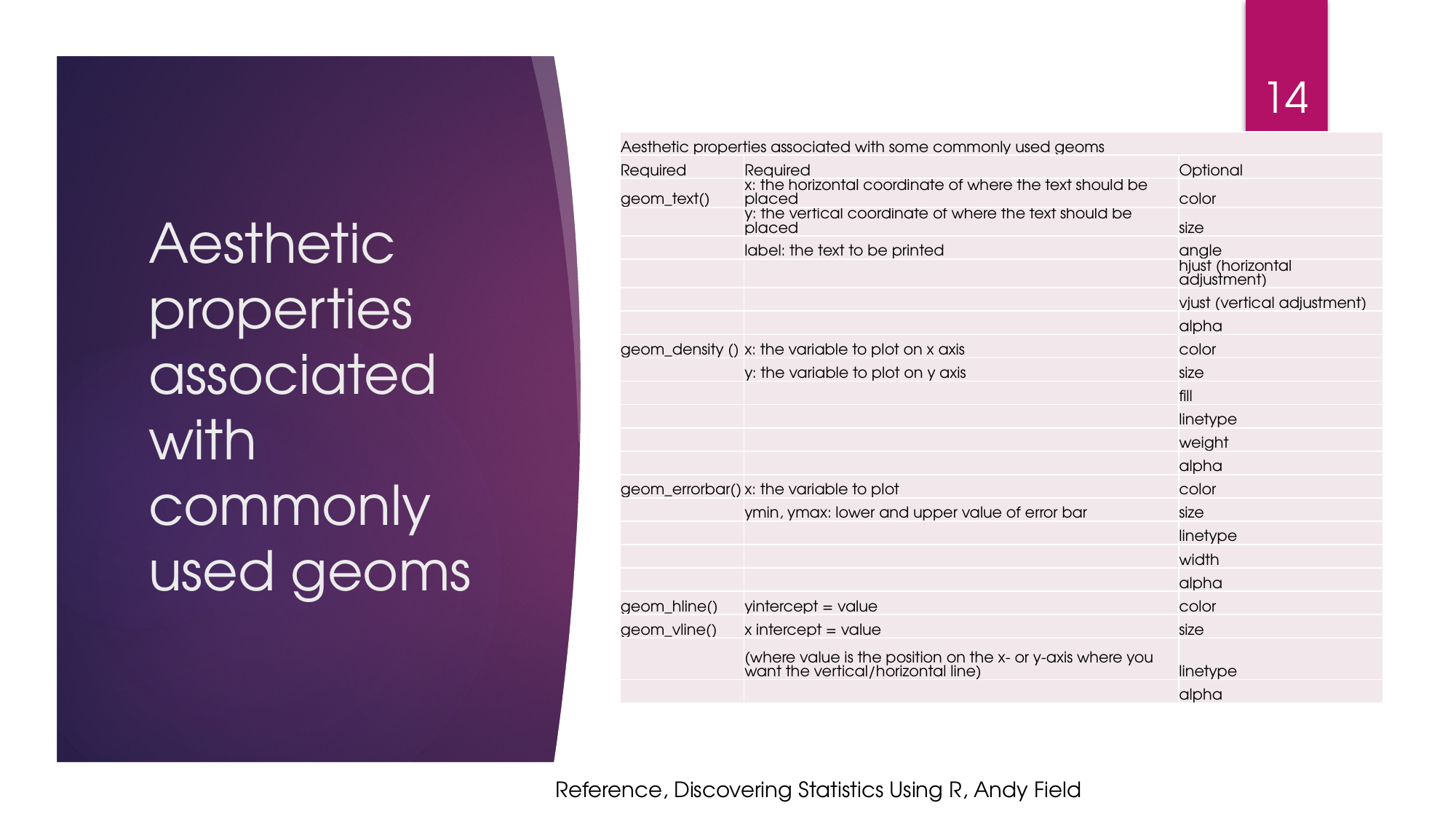

14
# Aesthetic properties associated with commonly used geoms
| Aesthetic properties associated with some commonly used geoms |  |  |
| --- | --- | --- |
| Required | Required | Optional |
| geom\_text() | x: the horizontal coordinate of where the text should be placed | color |
|  | y: the vertical coordinate of where the text should be placed | size |
|  | label: the text to be printed | angle |
|  |  | hjust (horizontal adjustment) |
|  |  | vjust (vertical adjustment) |
|  |  | alpha |
| geom\_density () | x: the variable to plot on x axis | color |
|  | y: the variable to plot on y axis | size |
|  |  | fill |
|  |  | linetype |
|  |  | weight |
|  |  | alpha |
| geom\_errorbar() | x: the variable to plot | color |
|  | ymin, ymax: lower and upper value of error bar | size |
|  |  | linetype |
|  |  | width |
|  |  | alpha |
| geom\_hline() | yintercept = value | color |
| geom\_vline() | x intercept = value | size |
|  | (where value is the position on the x- or y-axis where you want the vertical/horizontal line) | linetype |
|  |  | alpha |
FMSBA, prepared by Nabanita Talukdar, DBA
Reference, Discovering Statistics Using R, Andy Field